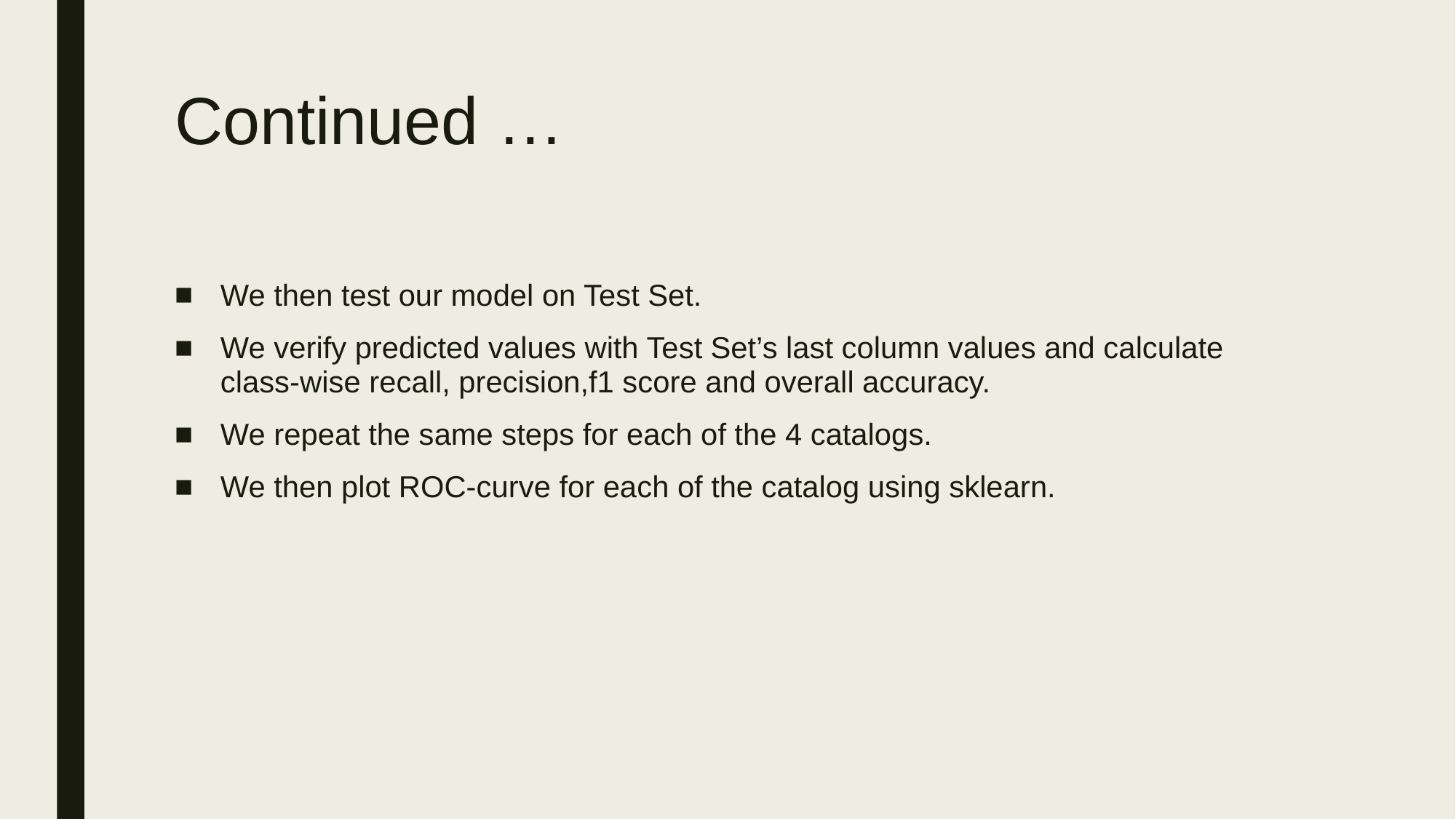

# Continued …
We then test our model on Test Set.
We verify predicted values with Test Set’s last column values and calculate class-wise recall, precision,f1 score and overall accuracy.
We repeat the same steps for each of the 4 catalogs.
We then plot ROC-curve for each of the catalog using sklearn.